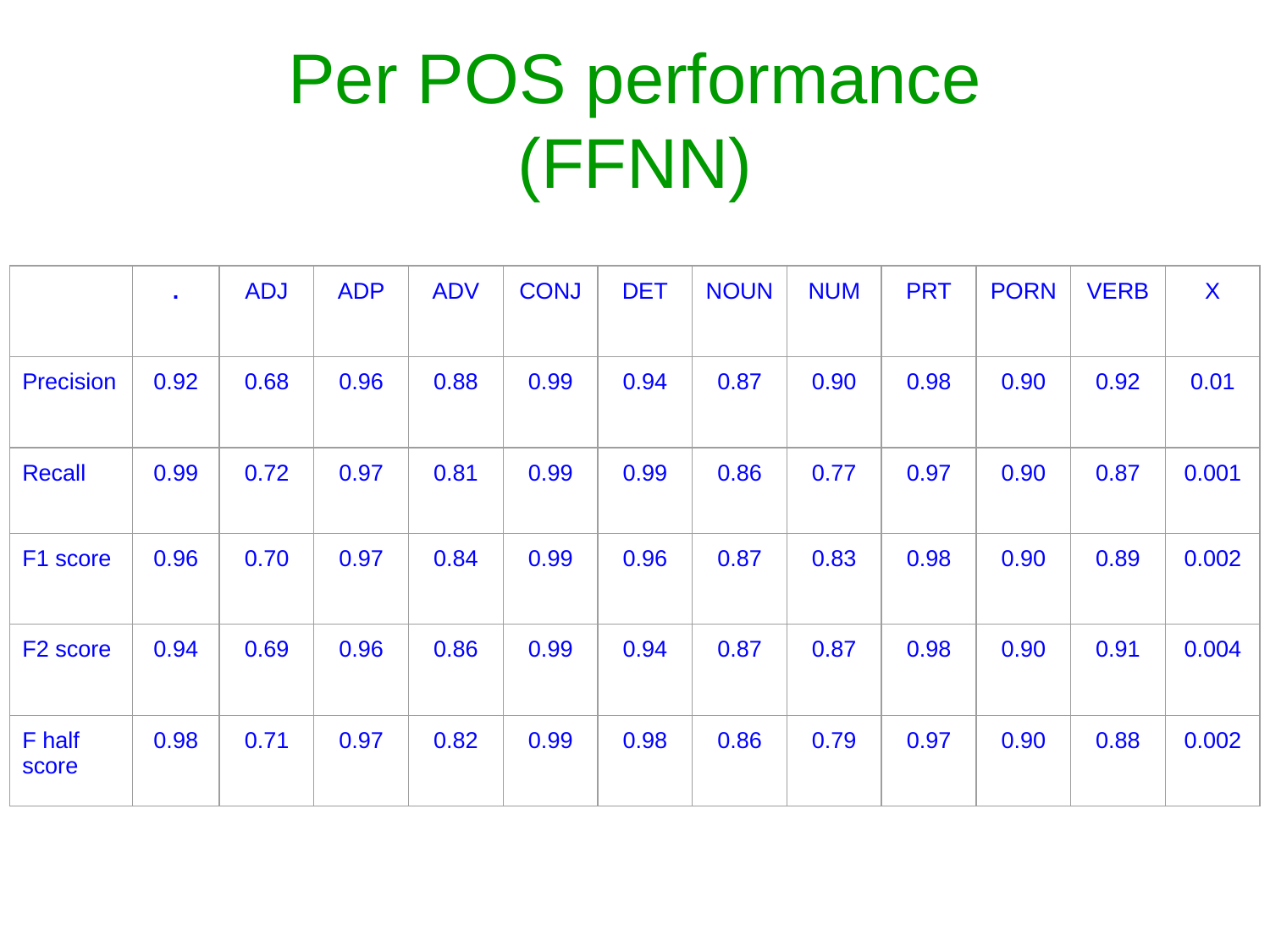

# Per POS performance (FFNN)
|  | . | ADJ | ADP | ADV | CONJ | DET | NOUN | NUM | PRT | PORN | VERB | X |
| --- | --- | --- | --- | --- | --- | --- | --- | --- | --- | --- | --- | --- |
| Precision | 0.92 | 0.68 | 0.96 | 0.88 | 0.99 | 0.94 | 0.87 | 0.90 | 0.98 | 0.90 | 0.92 | 0.01 |
| Recall | 0.99 | 0.72 | 0.97 | 0.81 | 0.99 | 0.99 | 0.86 | 0.77 | 0.97 | 0.90 | 0.87 | 0.001 |
| F1 score | 0.96 | 0.70 | 0.97 | 0.84 | 0.99 | 0.96 | 0.87 | 0.83 | 0.98 | 0.90 | 0.89 | 0.002 |
| F2 score | 0.94 | 0.69 | 0.96 | 0.86 | 0.99 | 0.94 | 0.87 | 0.87 | 0.98 | 0.90 | 0.91 | 0.004 |
| F half score | 0.98 | 0.71 | 0.97 | 0.82 | 0.99 | 0.98 | 0.86 | 0.79 | 0.97 | 0.90 | 0.88 | 0.002 |